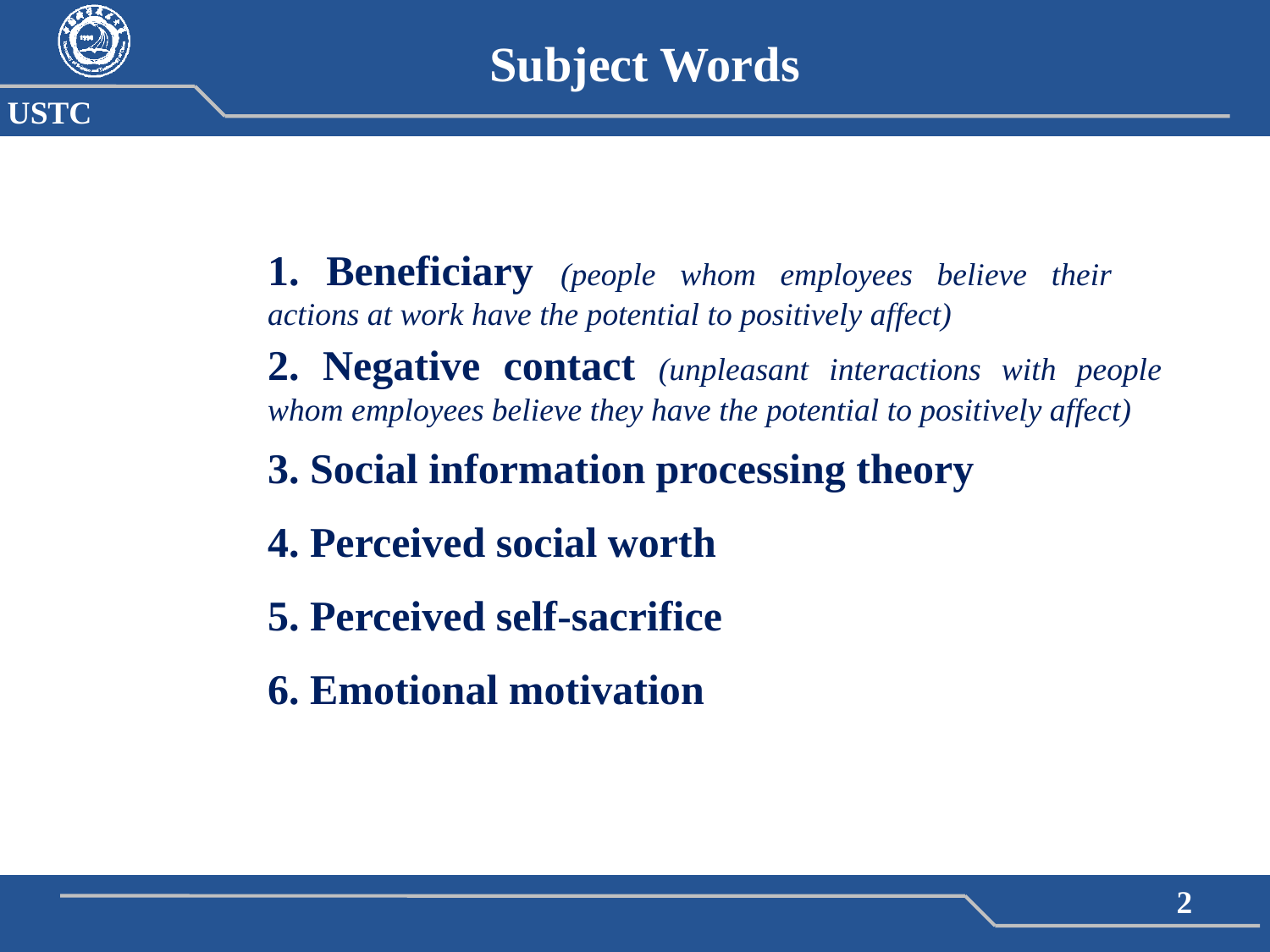

Subject Words
1. Beneficiary (people whom employees believe their actions at work have the potential to positively affect)

2. Negative contact (unpleasant interactions with people whom employees believe they have the potential to positively affect)
3. Social information processing theory
4. Perceived social worth

5. Perceived self-sacrifice

6. Emotional motivation
2